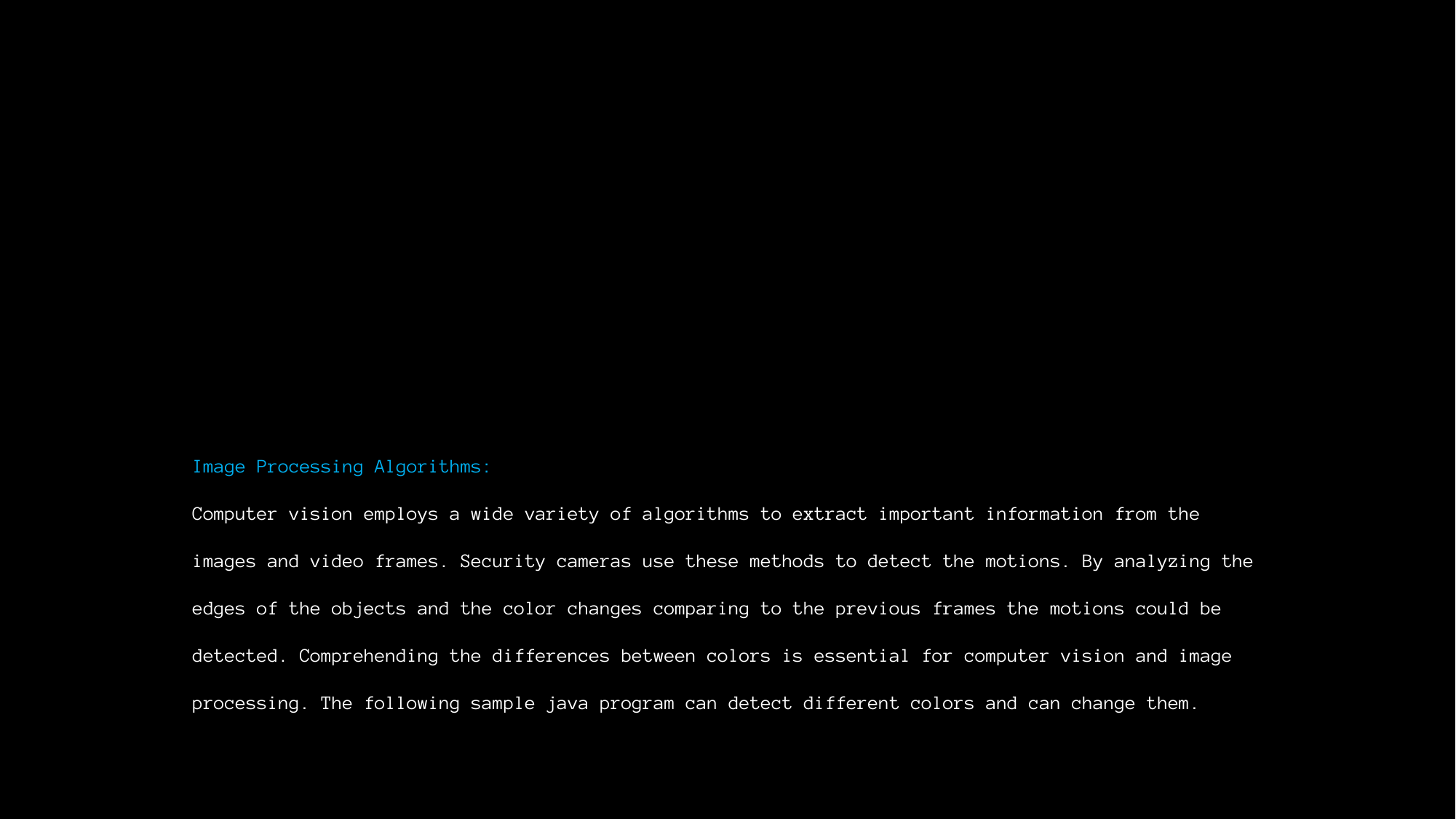

# Image Processing Algorithms: Computer vision employs a wide variety of algorithms to extract important information from the images and video frames. Security cameras use these methods to detect the motions. By analyzing the edges of the objects and the color changes comparing to the previous frames the motions could be detected. Comprehending the differences between colors is essential for computer vision and image processing. The following sample java program can detect different colors and can change them.